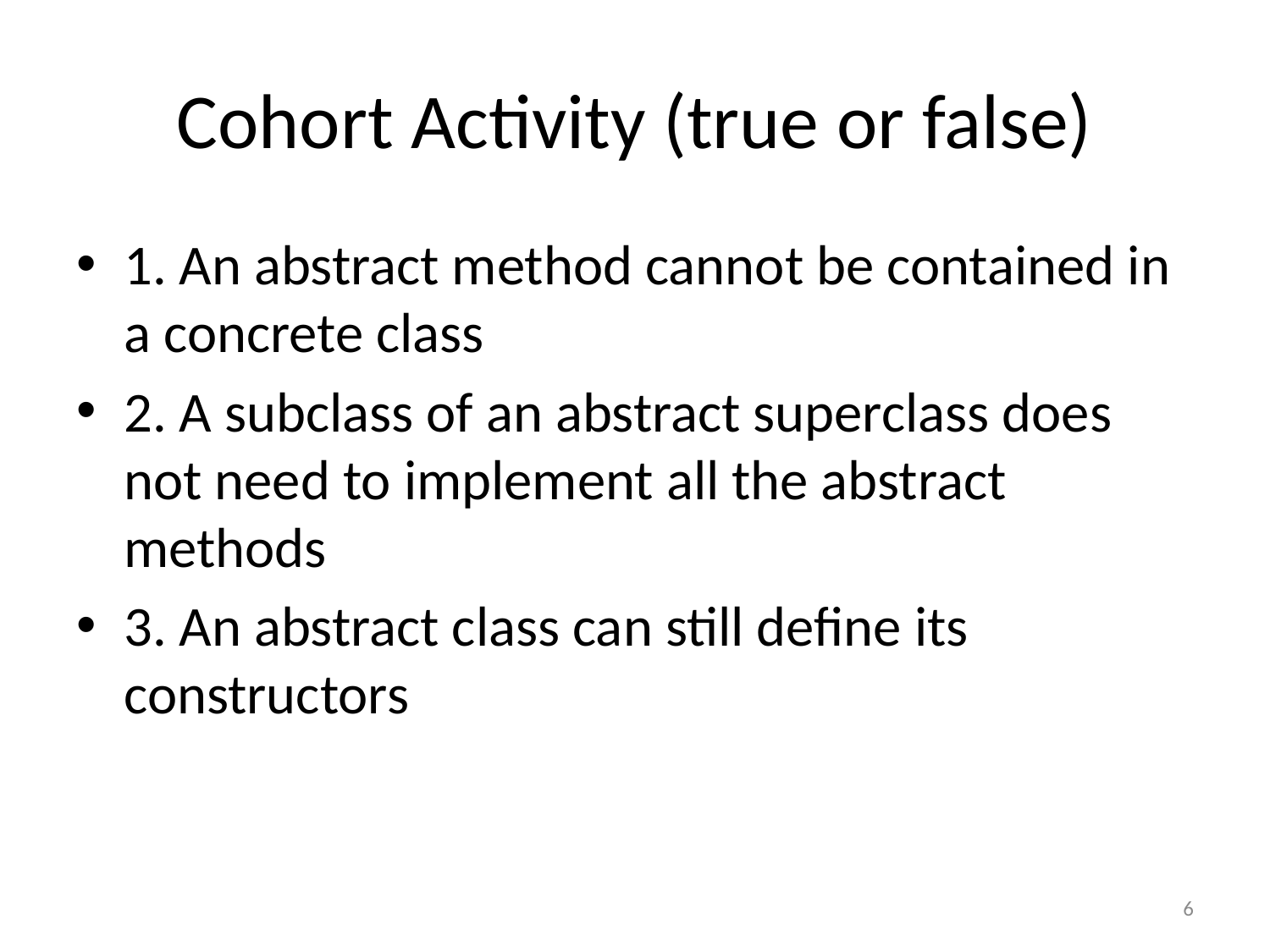

# Cohort Activity (true or false)
1. An abstract method cannot be contained in a concrete class
2. A subclass of an abstract superclass does not need to implement all the abstract methods
3. An abstract class can still define its constructors

6